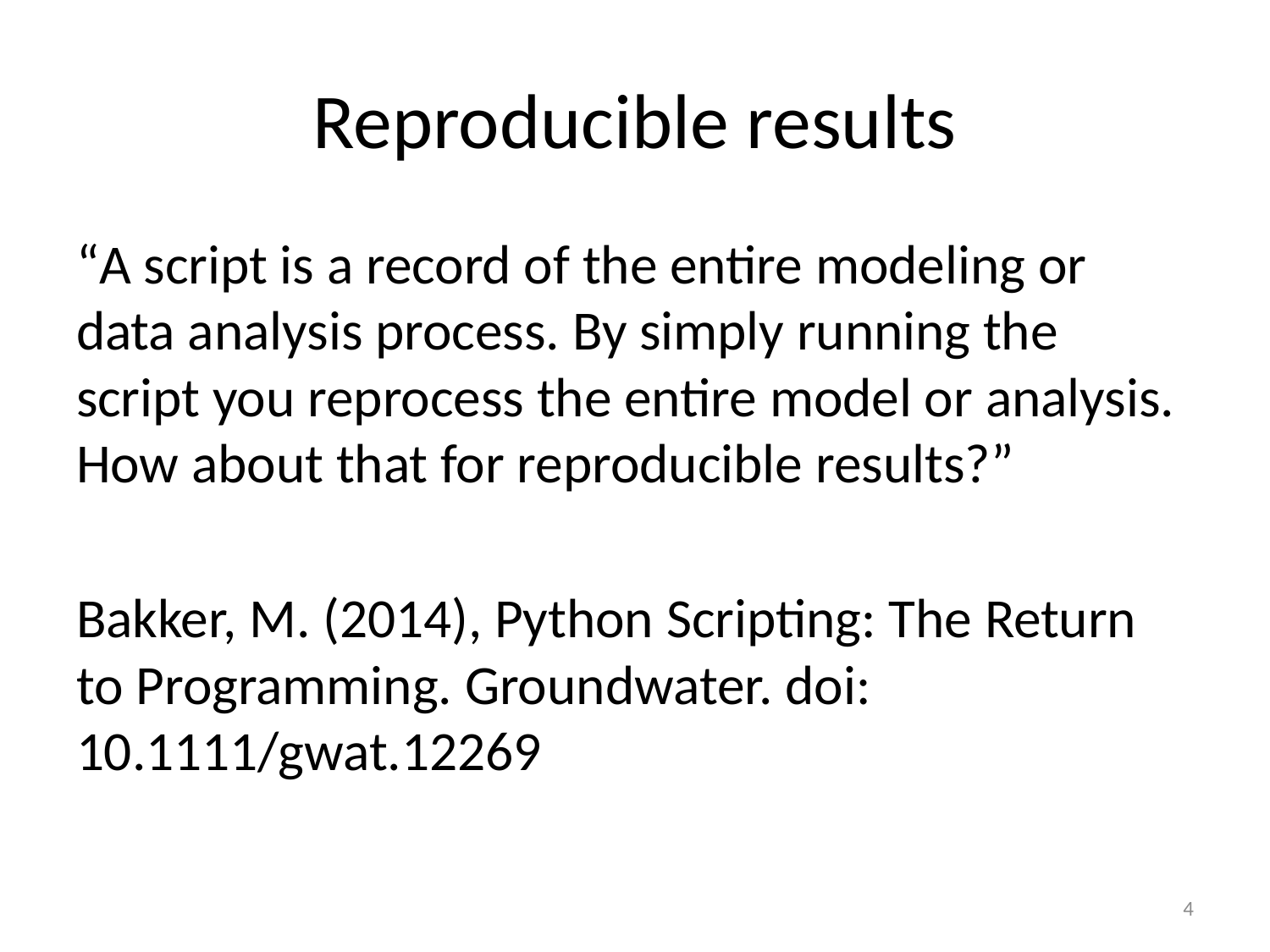

# Reproducible results
“A script is a record of the entire modeling or data analysis process. By simply running the script you reprocess the entire model or analysis. How about that for reproducible results?”

Bakker, M. (2014), Python Scripting: The Return to Programming. Groundwater. doi: 10.1111/gwat.12269
4